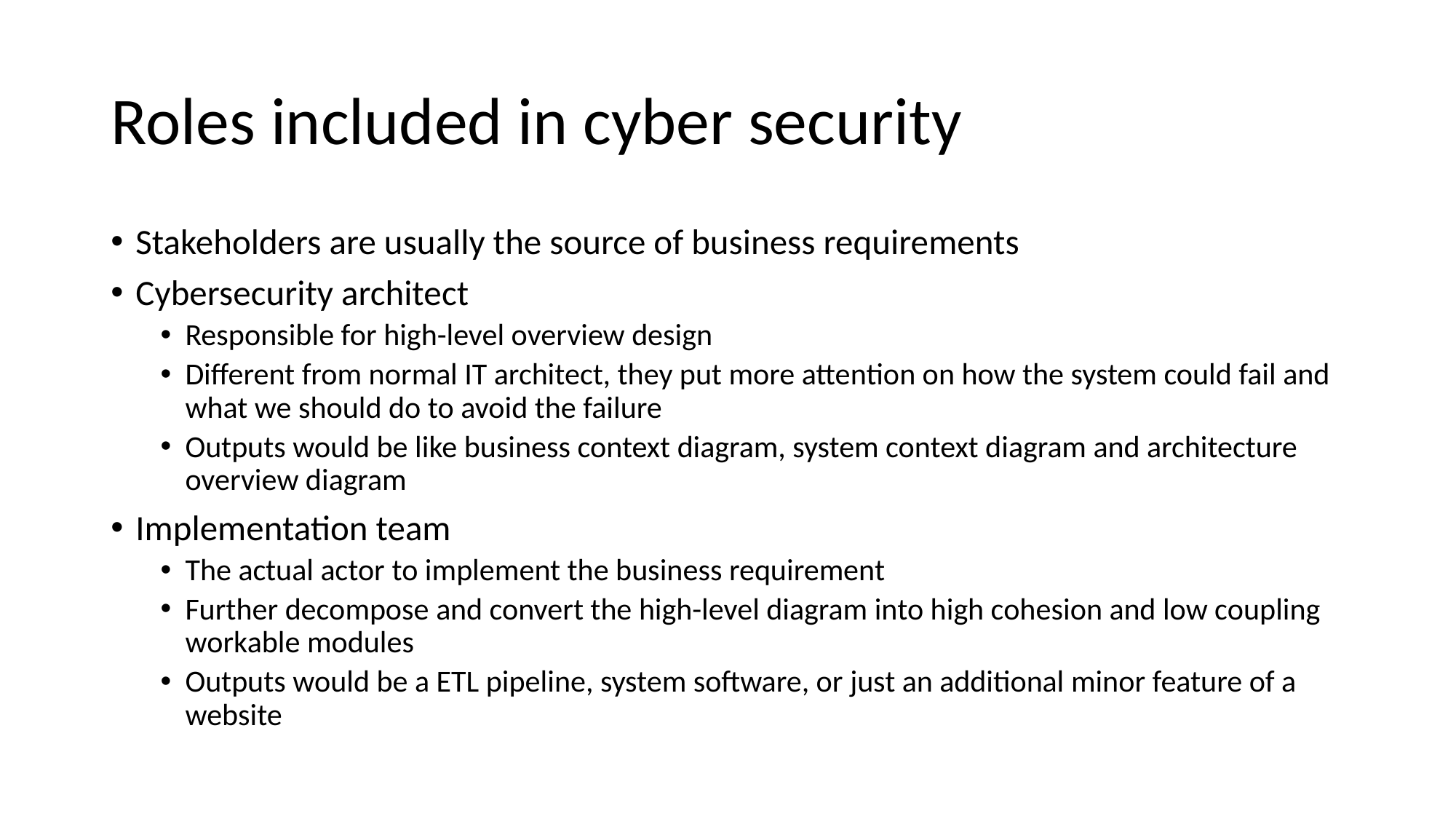

# Roles included in cyber security
Stakeholders are usually the source of business requirements
Cybersecurity architect
Responsible for high-level overview design
Different from normal IT architect, they put more attention on how the system could fail and what we should do to avoid the failure
Outputs would be like business context diagram, system context diagram and architecture overview diagram
Implementation team
The actual actor to implement the business requirement
Further decompose and convert the high-level diagram into high cohesion and low coupling workable modules
Outputs would be a ETL pipeline, system software, or just an additional minor feature of a website